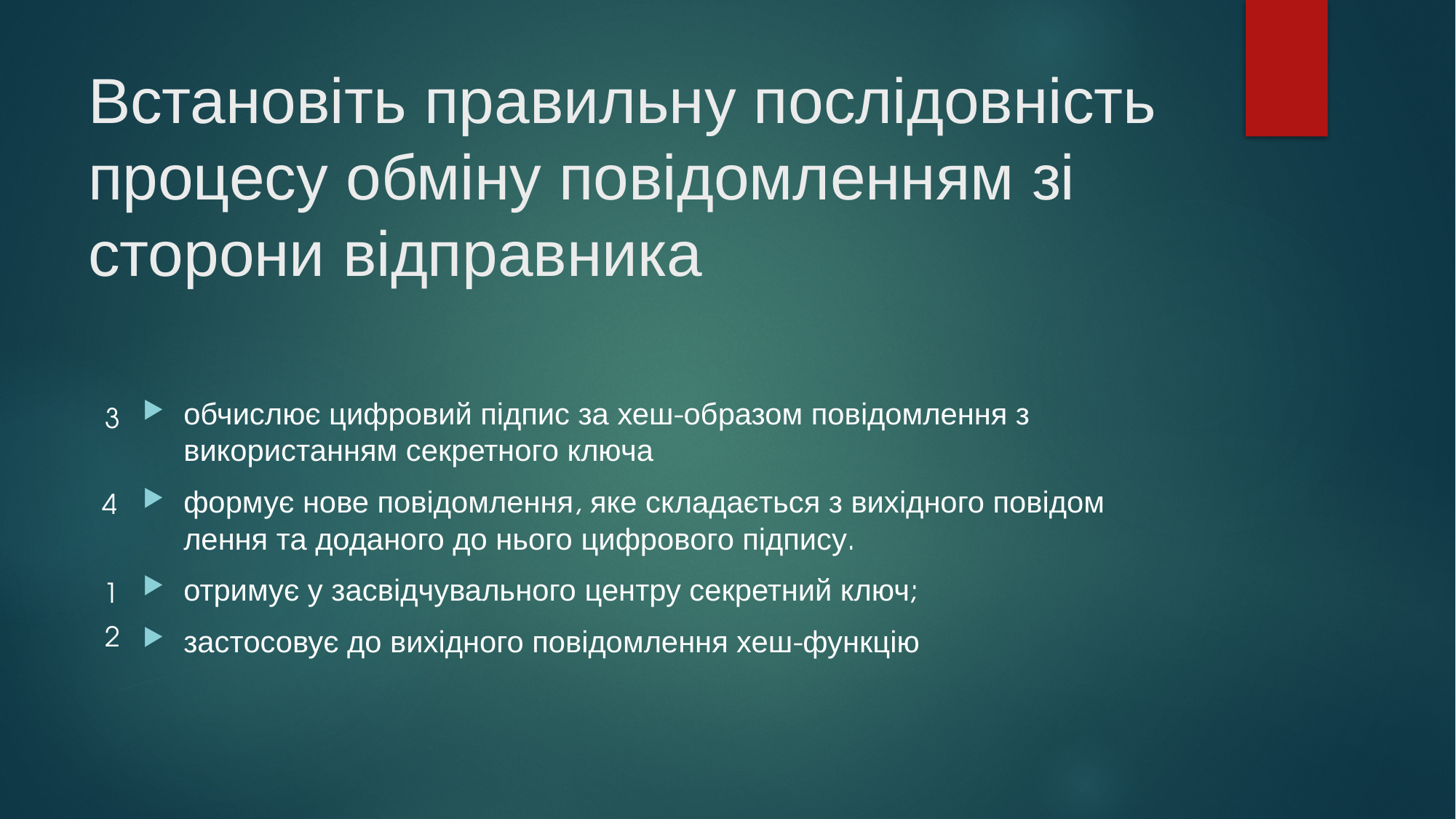

# Встановіть правильну послідовність процесу обміну повідомленням зі сторони відправника
обчислює цифровий підпис за хеш-образом повідомлення з використанням секретного ключа
формує нове повідомлення, яке складається з вихідного повідом­лення та доданого до нього цифрового підпису.
отримує у засвідчувального центру секретний ключ;
застосовує до вихідного повідомлення хеш-функцію

3
4
1
2